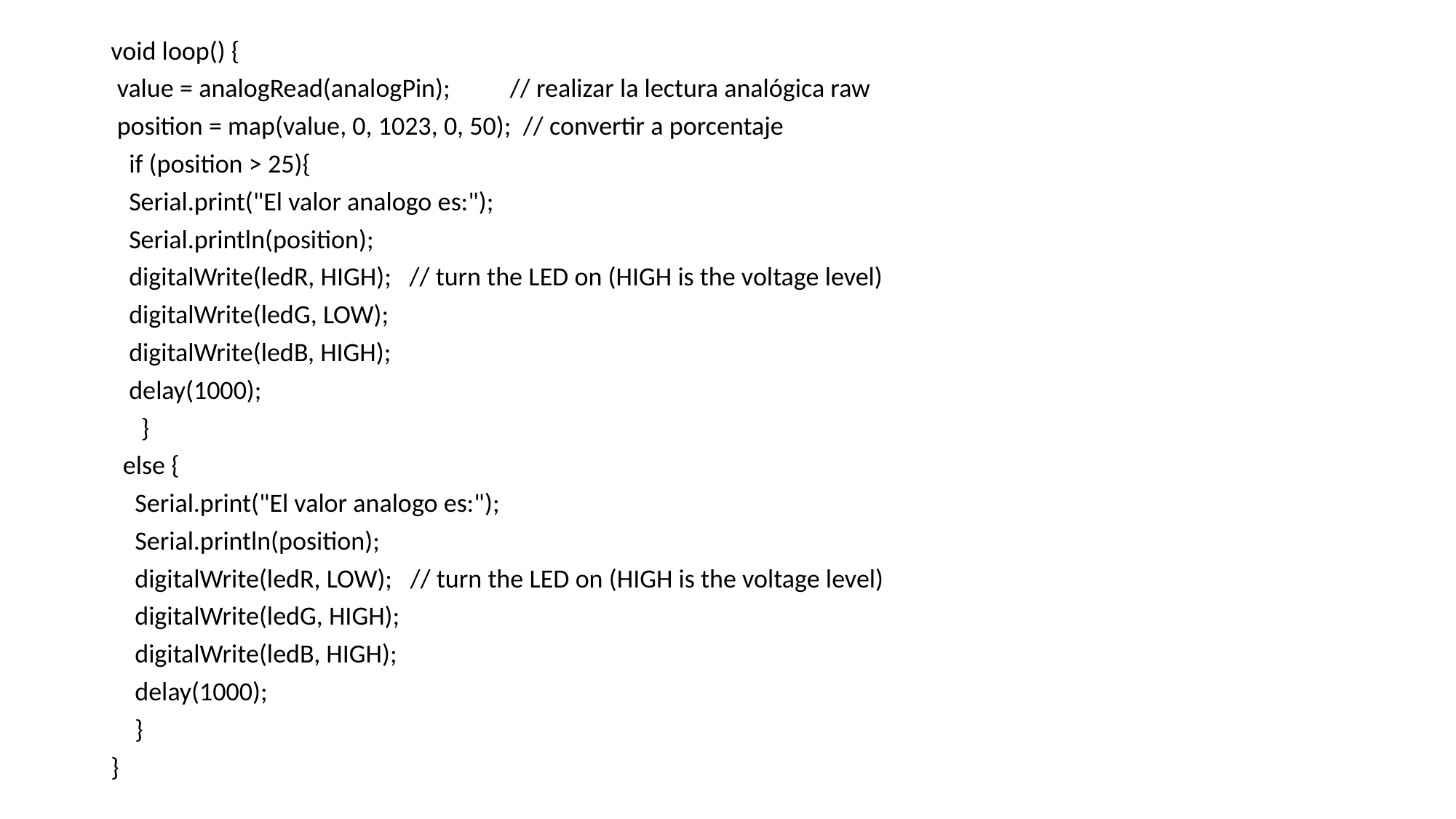

void loop() {
 value = analogRead(analogPin);          // realizar la lectura analógica raw
 position = map(value, 0, 1023, 0, 50);  // convertir a porcentaje
   if (position > 25){
   Serial.print("El valor analogo es:");
   Serial.println(position);
   digitalWrite(ledR, HIGH);   // turn the LED on (HIGH is the voltage level)
   digitalWrite(ledG, LOW);
   digitalWrite(ledB, HIGH);
   delay(1000);
     }
  else {
    Serial.print("El valor analogo es:");
    Serial.println(position);
    digitalWrite(ledR, LOW);   // turn the LED on (HIGH is the voltage level)
    digitalWrite(ledG, HIGH);
    digitalWrite(ledB, HIGH);
    delay(1000);
    }
}